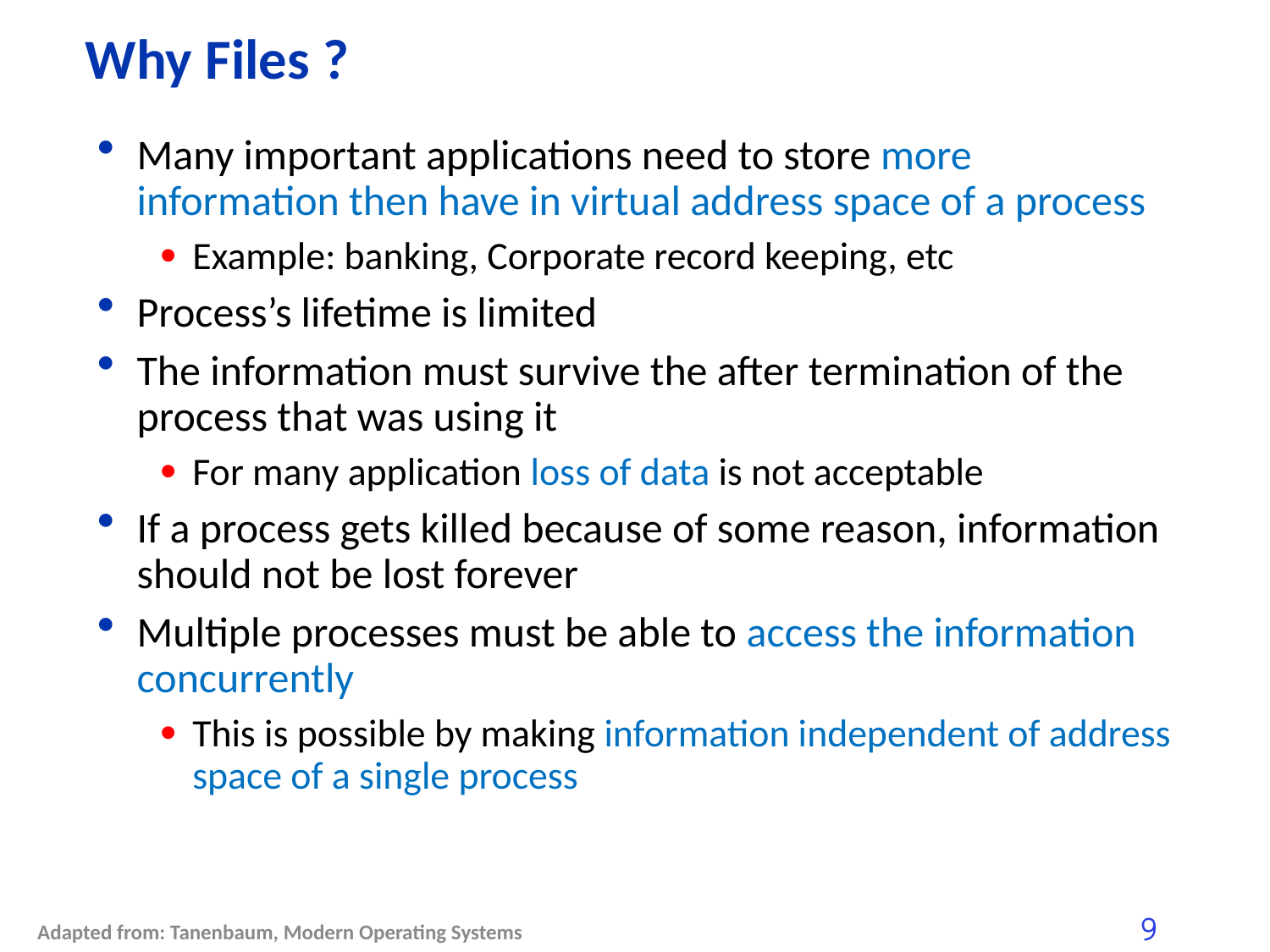

# Why Files ?
Many important applications need to store more information then have in virtual address space of a process
Example: banking, Corporate record keeping, etc
Process’s lifetime is limited
The information must survive the after termination of the process that was using it
For many application loss of data is not acceptable
If a process gets killed because of some reason, information should not be lost forever
Multiple processes must be able to access the information concurrently
This is possible by making information independent of address space of a single process
Adapted from: Tanenbaum, Modern Operating Systems